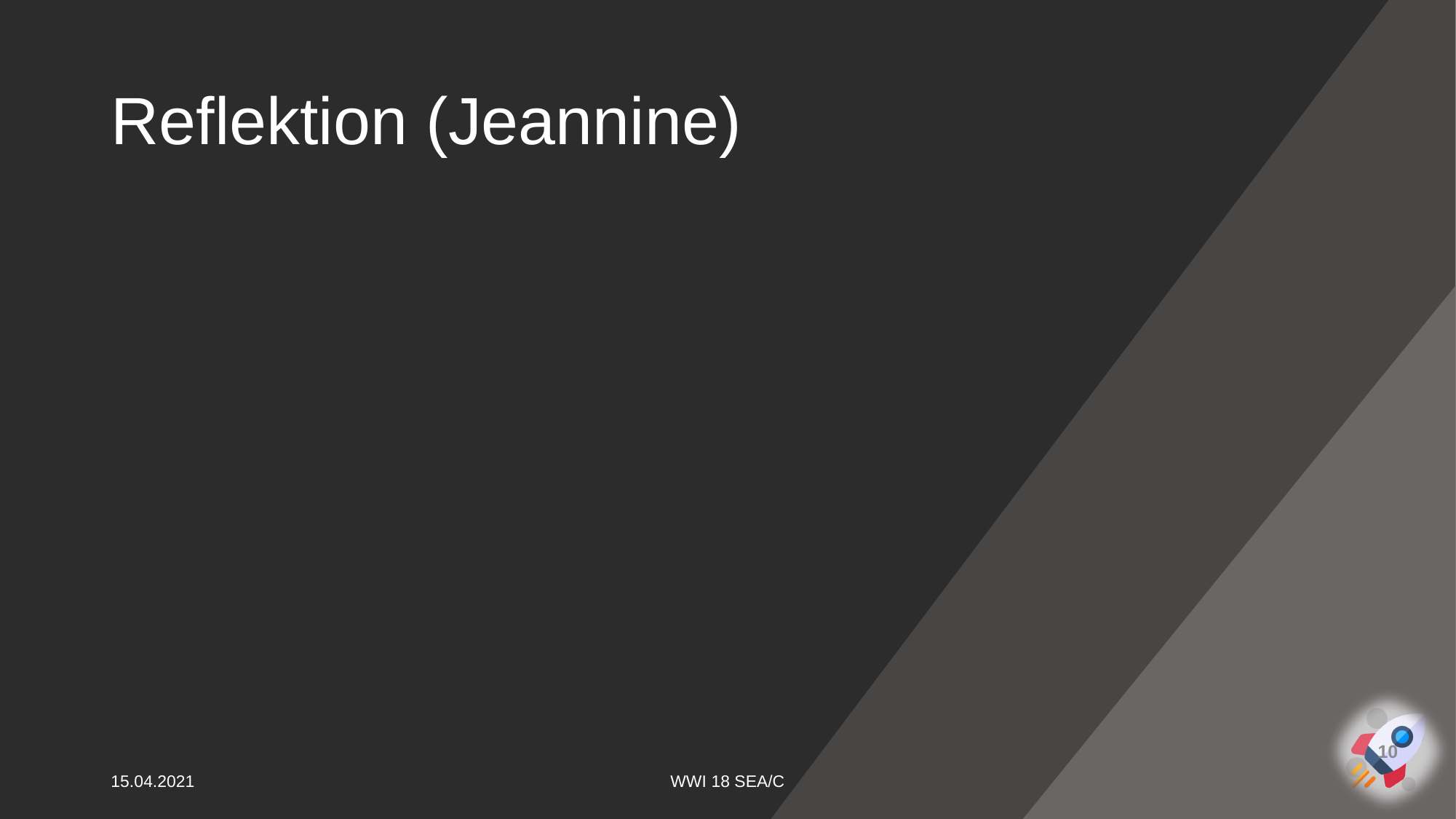

# Reflektion (Jeannine)

10
15.04.2021
WWI 18 SEA/C